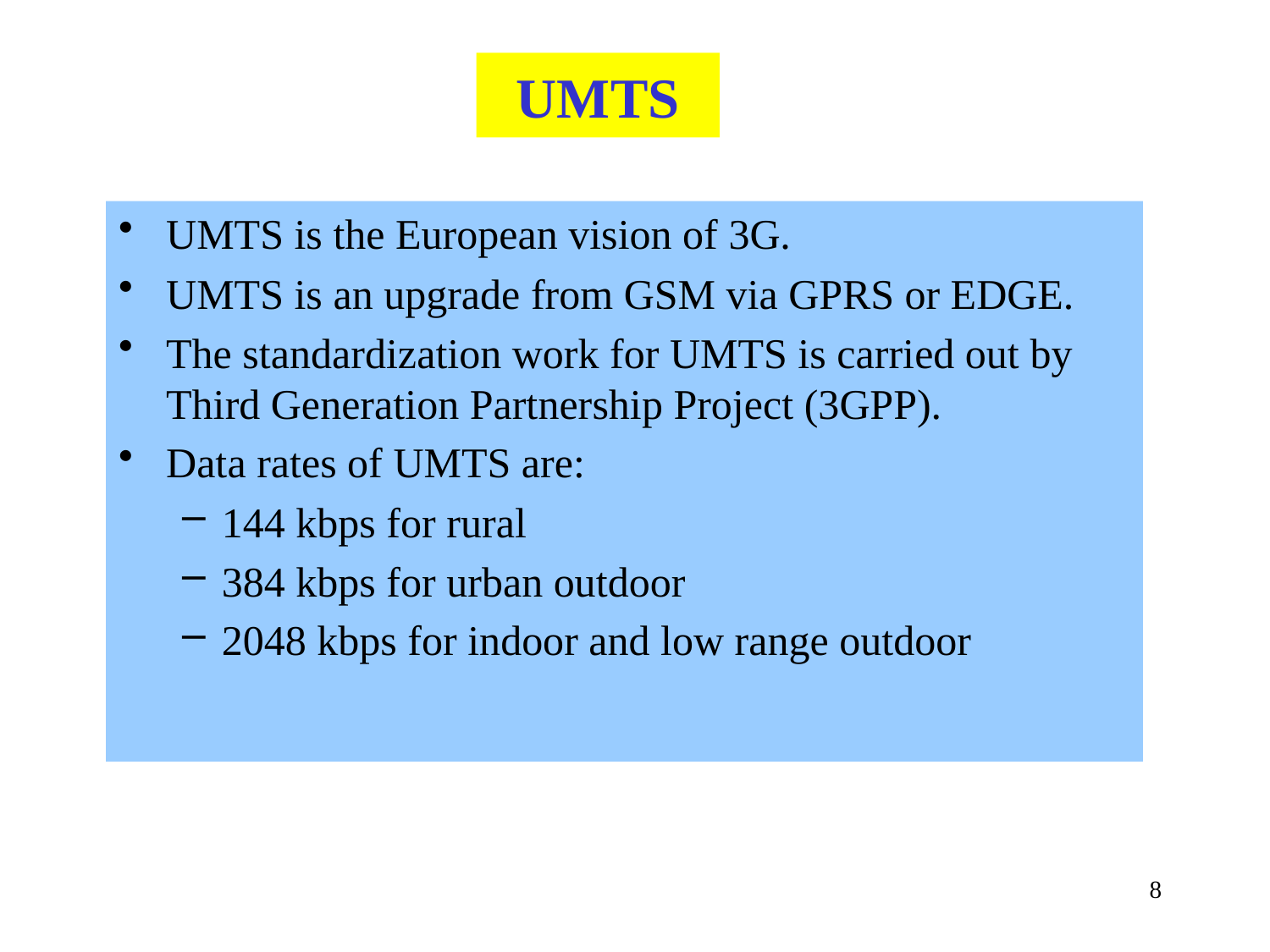

UMTS
UMTS is the European vision of 3G.
UMTS is an upgrade from GSM via GPRS or EDGE.
The standardization work for UMTS is carried out by Third Generation Partnership Project (3GPP).
Data rates of UMTS are:
144 kbps for rural
384 kbps for urban outdoor
2048 kbps for indoor and low range outdoor
8